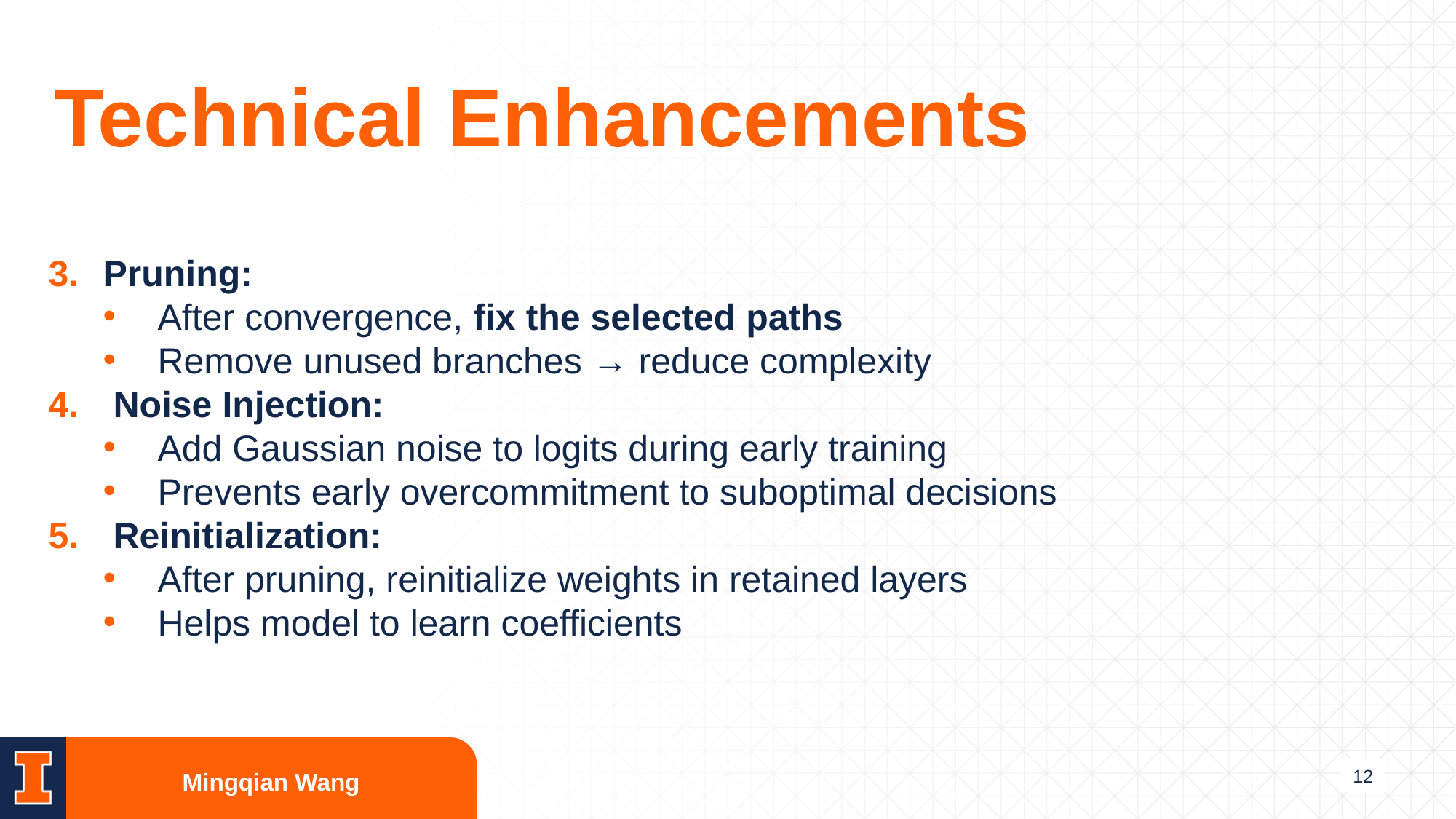

# Technical Enhancements
Pruning:
After convergence, fix the selected paths
Remove unused branches → reduce complexity
 Noise Injection:
Add Gaussian noise to logits during early training
Prevents early overcommitment to suboptimal decisions
 Reinitialization:
After pruning, reinitialize weights in retained layers
Helps model to learn coefficients
12
Mingqian Wang